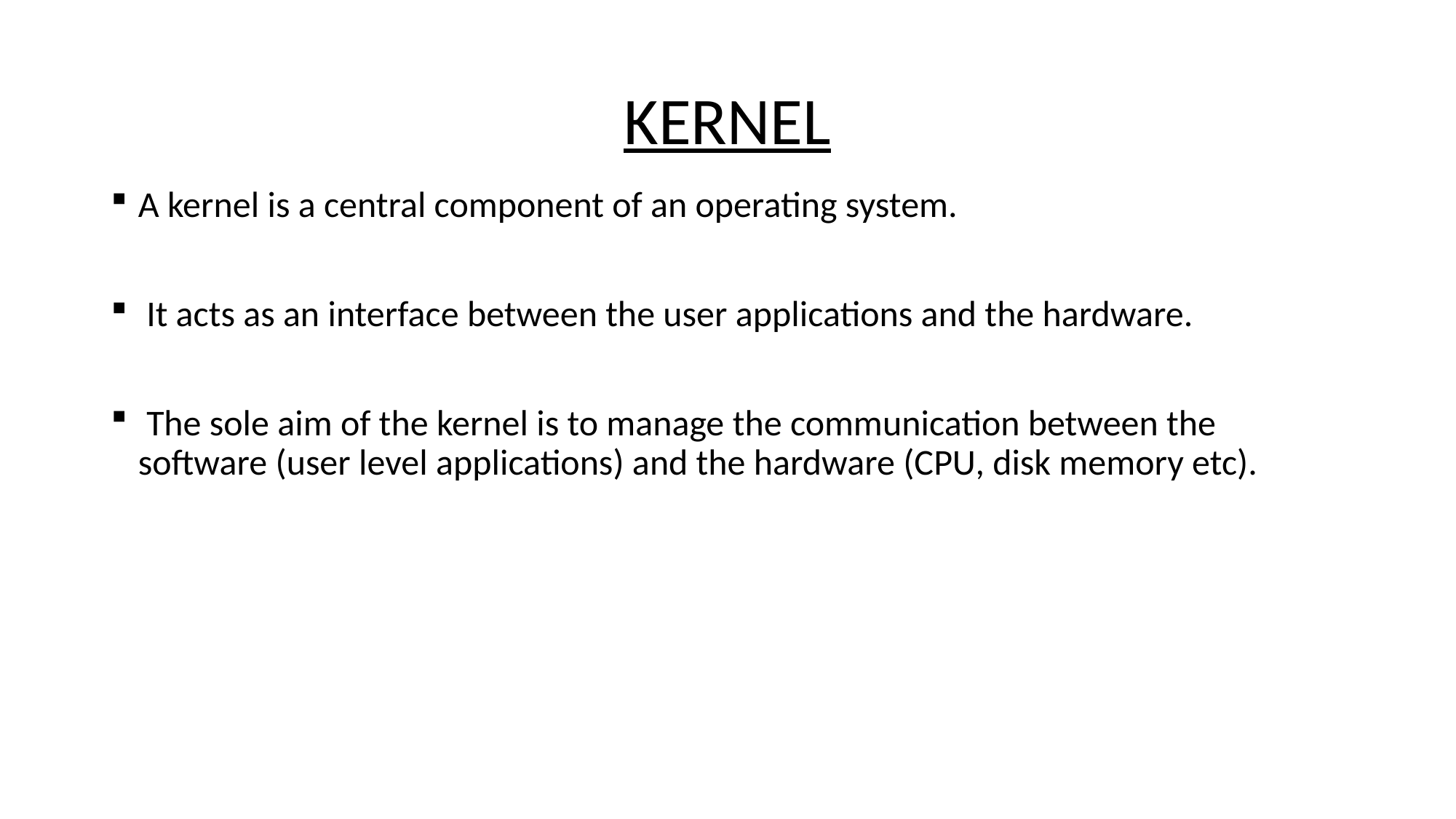

# KERNEL
A kernel is a central component of an operating system.

 It acts as an interface between the user applications and the hardware.

 The sole aim of the kernel is to manage the communication between the software (user level applications) and the hardware (CPU, disk memory etc).